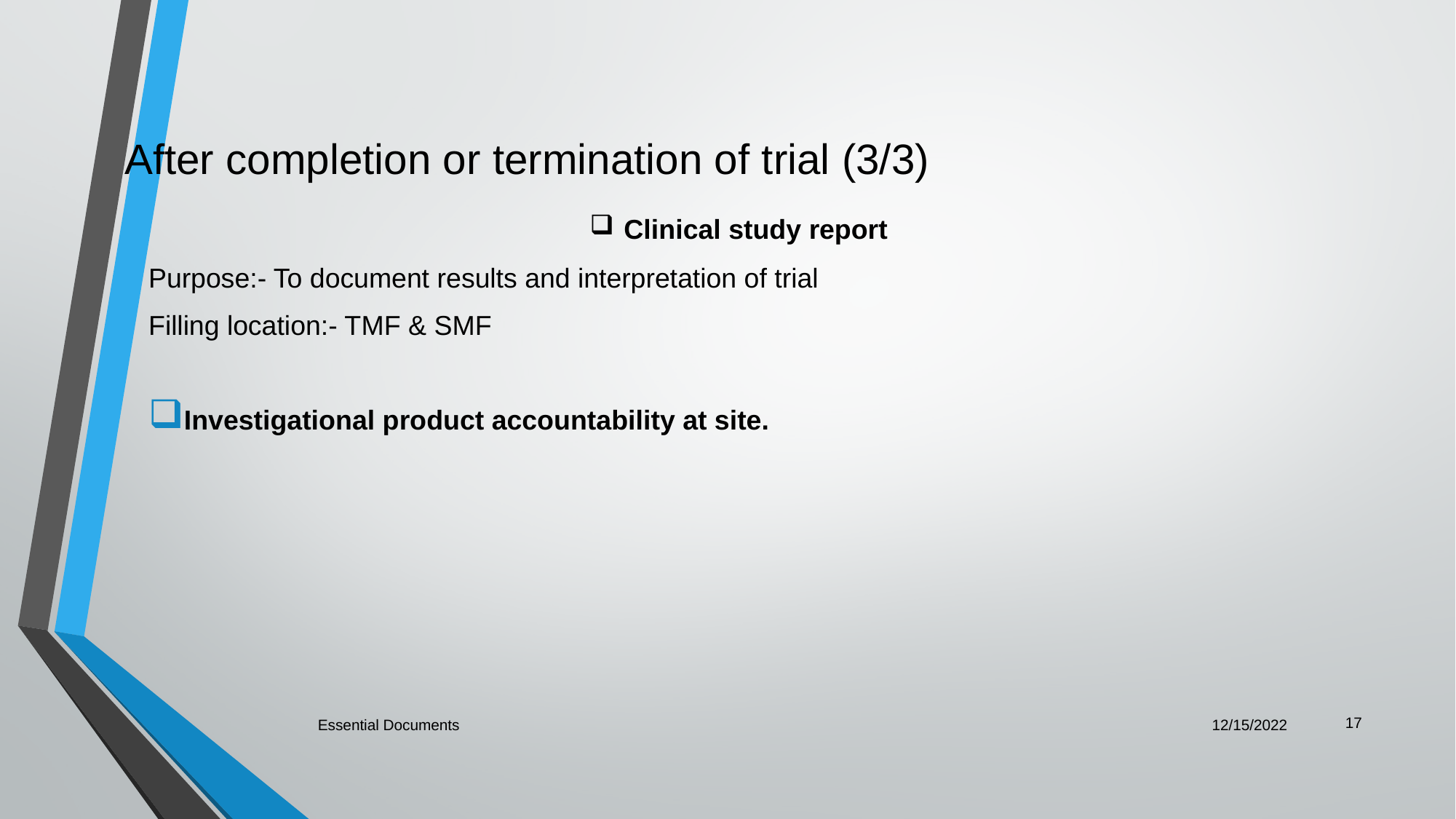

After completion or termination of trial (3/3)
# Clinical study report
Purpose:- To document results and interpretation of trial
Filling location:- TMF & SMF

Investigational product accountability at site.
17
Essential Documents
12/15/2022